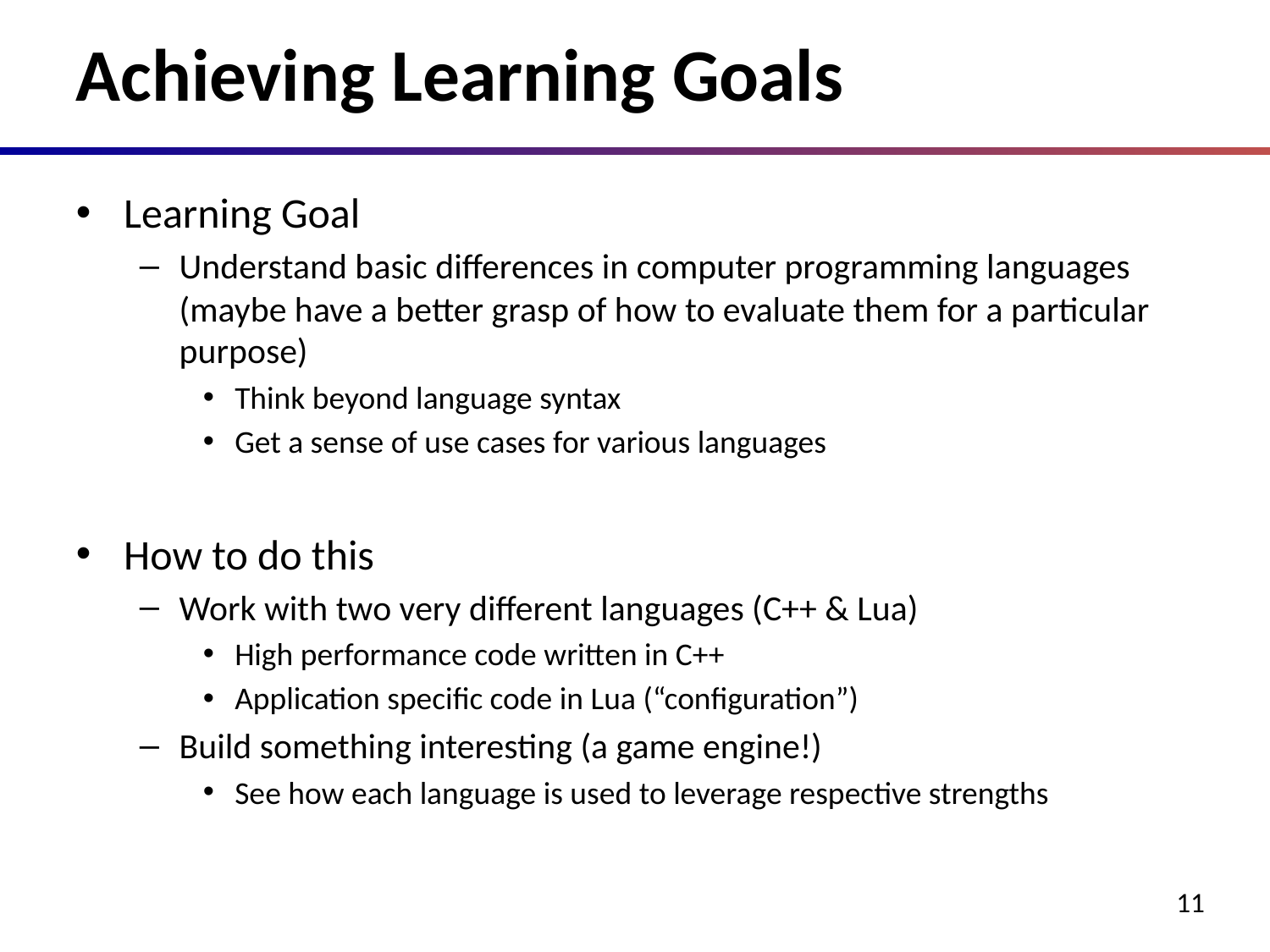

# Achieving Learning Goals
Learning Goal
Understand basic differences in computer programming languages (maybe have a better grasp of how to evaluate them for a particular purpose)
Think beyond language syntax
Get a sense of use cases for various languages

How to do this
Work with two very different languages (C++ & Lua)
High performance code written in C++
Application specific code in Lua (“configuration”)
Build something interesting (a game engine!)
See how each language is used to leverage respective strengths